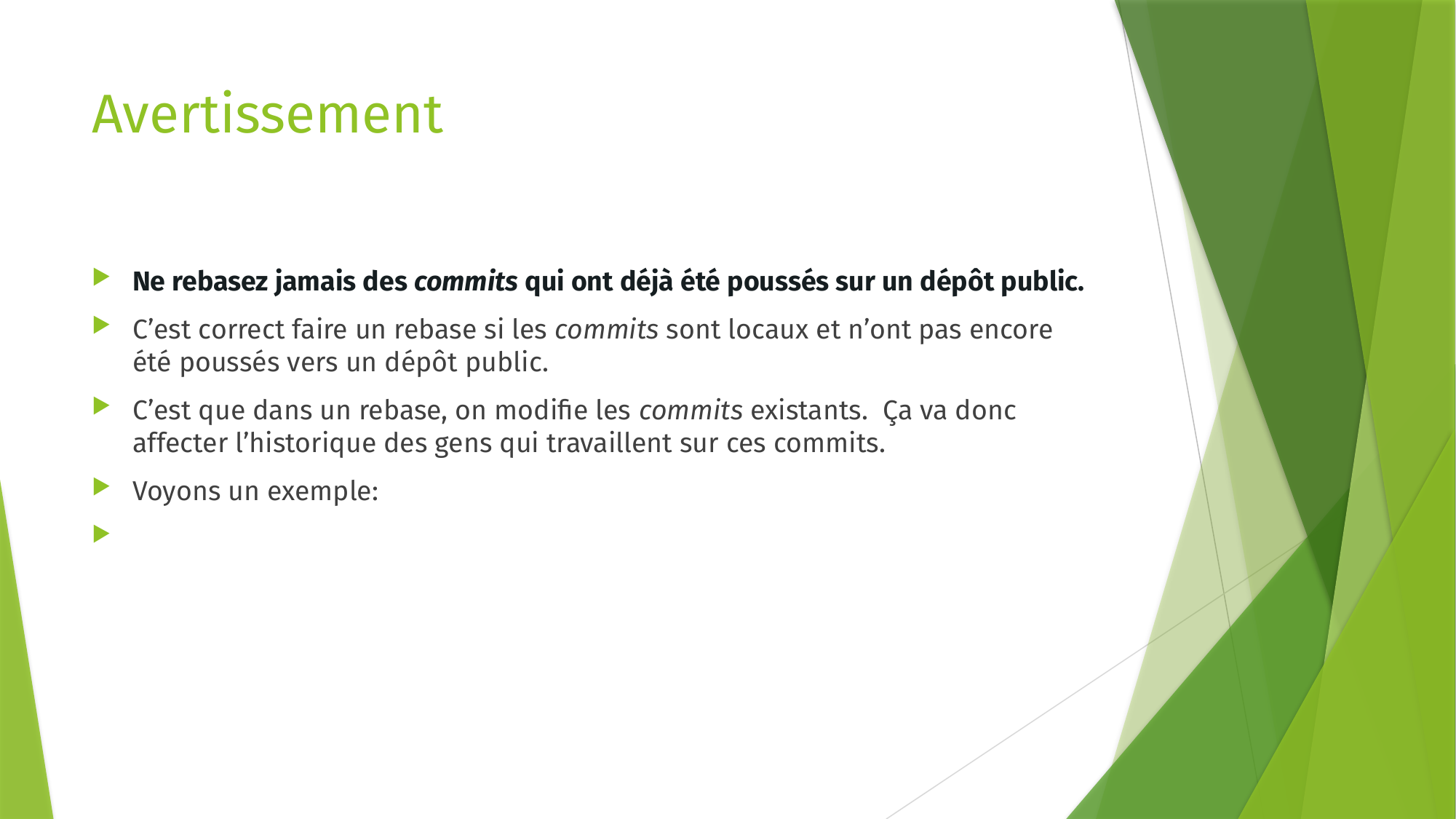

# Avertissement
Ne rebasez jamais des commits qui ont déjà été poussés sur un dépôt public.
C’est correct faire un rebase si les commits sont locaux et n’ont pas encore été poussés vers un dépôt public.
C’est que dans un rebase, on modifie les commits existants.  Ça va donc affecter l’historique des gens qui travaillent sur ces commits.
Voyons un exemple: